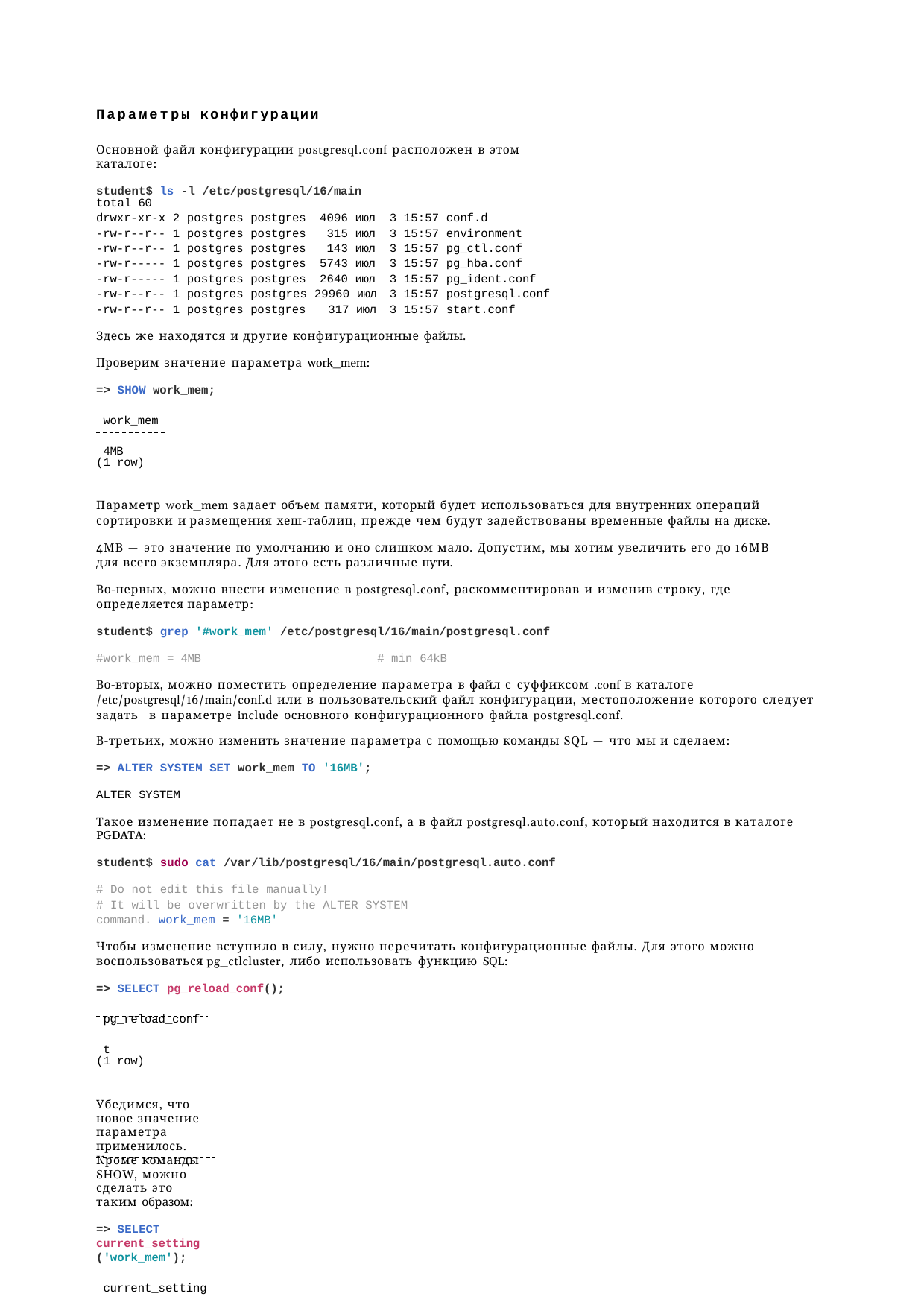

Параметры конфигурации

Основной файл конфигурации postgresql.conf расположен в этом каталоге:
student$ ls -l /etc/postgresql/16/main
total 60
drwxr-xr-x 2 postgres postgres
-rw-r--r-- 1 postgres postgres
-rw-r--r-- 1 postgres postgres
-rw-r----- 1 postgres postgres
-rw-r----- 1 postgres postgres
4096 июл
315 июл
143 июл
5743 июл
2640 июл
3 15:57 conf.d
3 15:57 environment
3 15:57 pg_ctl.conf
3 15:57 pg_hba.conf
3 15:57 pg_ident.conf
3 15:57 postgresql.conf
3 15:57 start.conf
-rw-r--r-- 1 postgres postgres 29960 июл
-rw-r--r-- 1 postgres postgres	317 июл
Здесь же находятся и другие конфигурационные файлы.
Проверим значение параметра work_mem:
=> SHOW work_mem;
work_mem 4MB
(1 row)

Параметр work_mem задает объем памяти, который будет использоваться для внутренних операций сортировки и размещения хеш-таблиц, прежде чем будут задействованы временные файлы на диске.
4MB — это значение по умолчанию и оно слишком мало. Допустим, мы хотим увеличить его до 16MB для всего экземпляра. Для этого есть различные пути.
Во-первых, можно внести изменение в postgresql.conf, раскомментировав и изменив строку, где определяется параметр:
student$ grep '#work_mem' /etc/postgresql/16/main/postgresql.conf
#work_mem = 4MB	# min 64kB
Во-вторых, можно поместить определение параметра в файл с суффиксом .conf в каталоге
/etc/postgresql/16/main/conf.d или в пользовательский файл конфигурации, местоположение которого следует задать в параметре include основного конфигурационного файла postgresql.conf.
В-третьих, можно изменить значение параметра с помощью команды SQL — что мы и сделаем:
=> ALTER SYSTEM SET work_mem TO '16MB';
ALTER SYSTEM
Такое изменение попадает не в postgresql.conf, а в файл postgresql.auto.conf, который находится в каталоге PGDATA:
student$ sudo cat /var/lib/postgresql/16/main/postgresql.auto.conf
# Do not edit this file manually!
# It will be overwritten by the ALTER SYSTEM command. work_mem = '16MB'
Чтобы изменение вступило в силу, нужно перечитать конфигурационные файлы. Для этого можно воспользоваться pg_ctlcluster, либо использовать функцию SQL:
=> SELECT pg_reload_conf();
pg_reload_conf t
(1 row)

Убедимся, что новое значение параметра применилось. Кроме команды SHOW, можно сделать это таким образом:
=> SELECT current_setting('work_mem');
current_setting 16MB
(1 row)

Чтобы восстановить значение параметра по умолчанию, достаточно вместо SET использовать команду RESET (и, конечно, перечитать конфигурационные файлы):